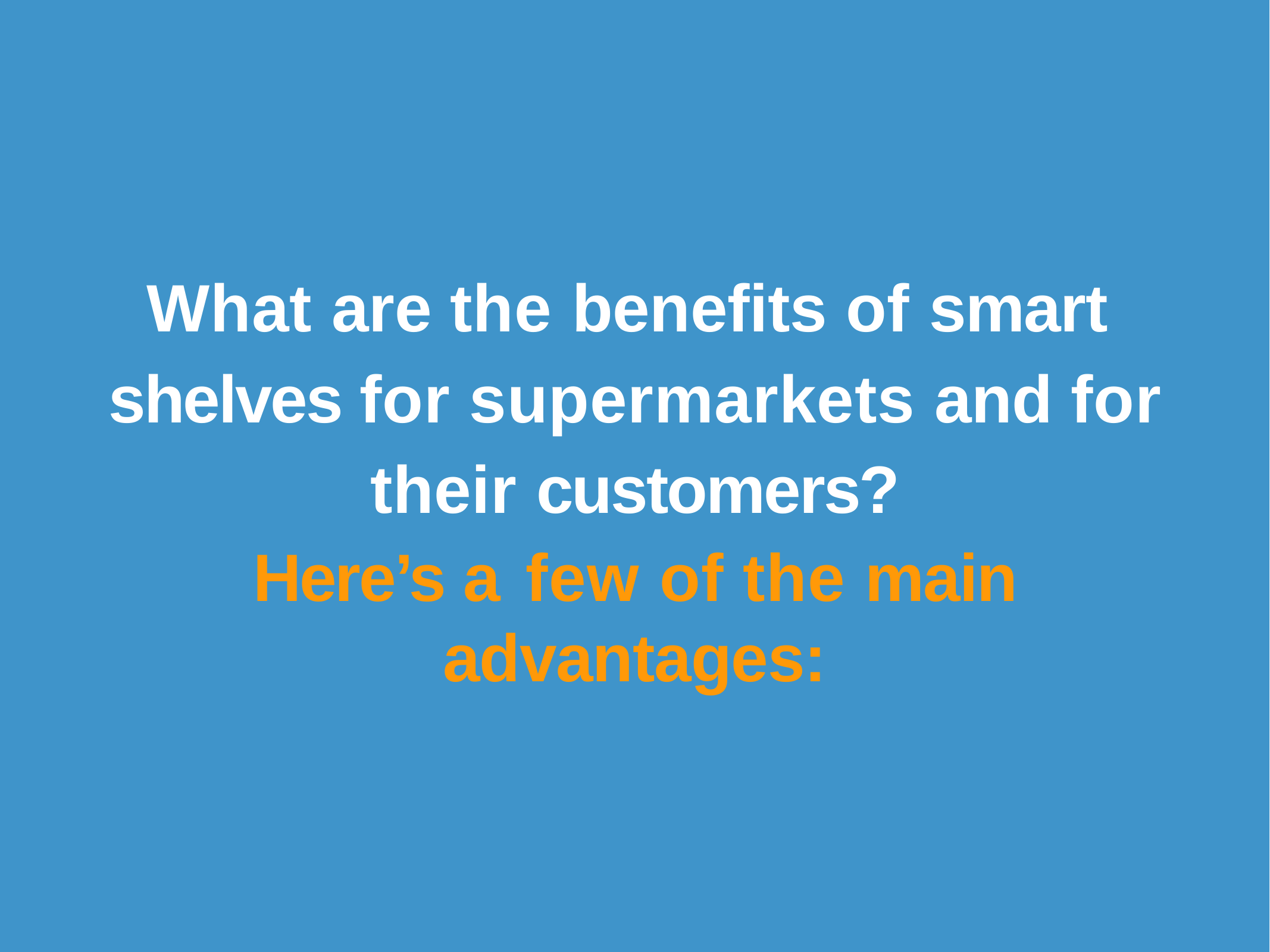

What are the benefits of smart  shelves for supermarkets and for their customers?
Here’s a few of the main advantages: